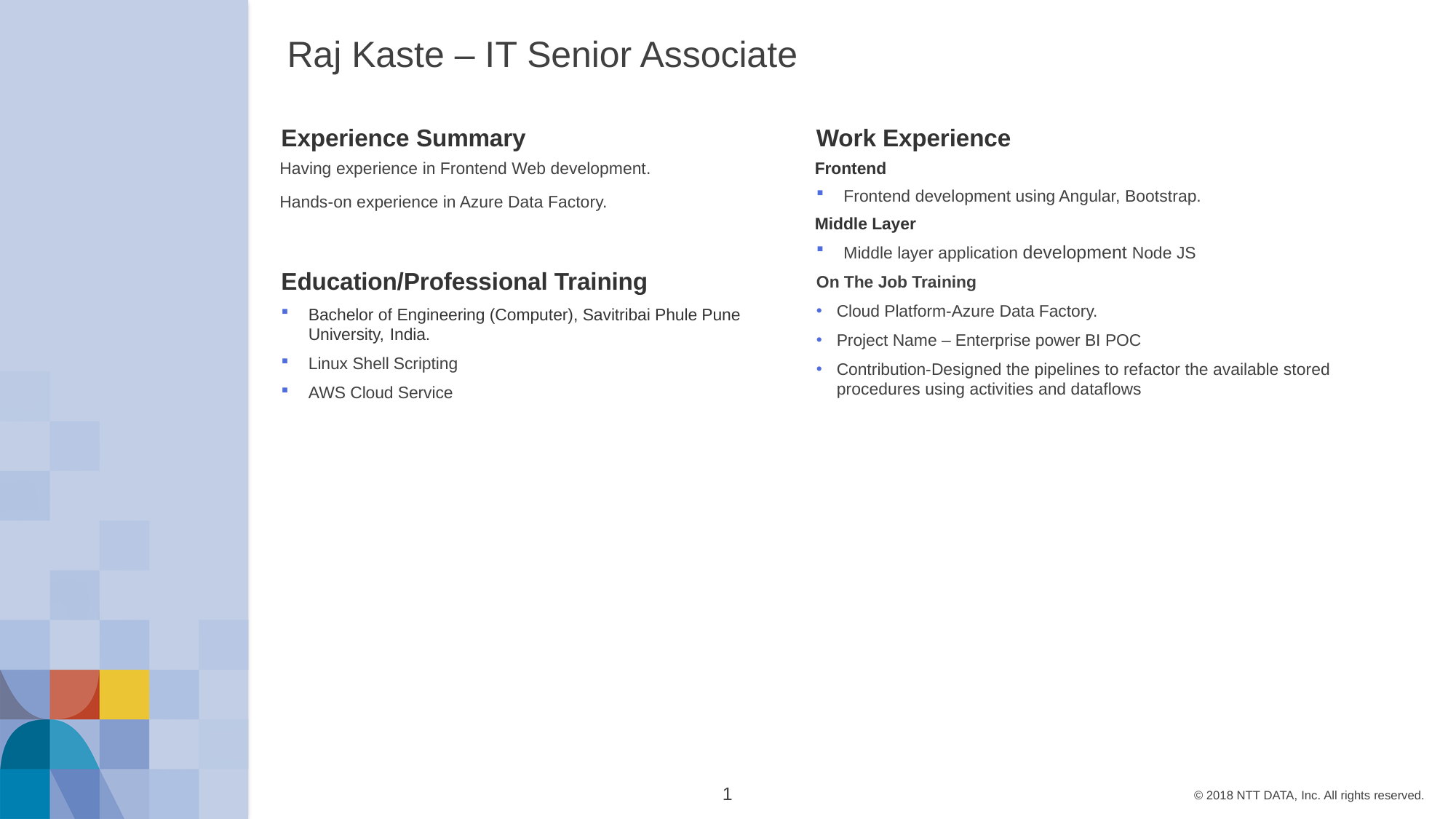

# Raj Kaste – IT Senior Associate
Experience Summary
Having experience in Frontend Web development.
Hands-on experience in Azure Data Factory.

Education/Professional Training
Bachelor of Engineering (Computer), Savitribai Phule Pune University, India.
Linux Shell Scripting
AWS Cloud Service
Work Experience
Frontend
Frontend development using Angular, Bootstrap.
Middle Layer
Middle layer application development Node JS
On The Job Training
Cloud Platform-Azure Data Factory.
Project Name – Enterprise power BI POC
Contribution-Designed the pipelines to refactor the available stored procedures using activities and dataflows